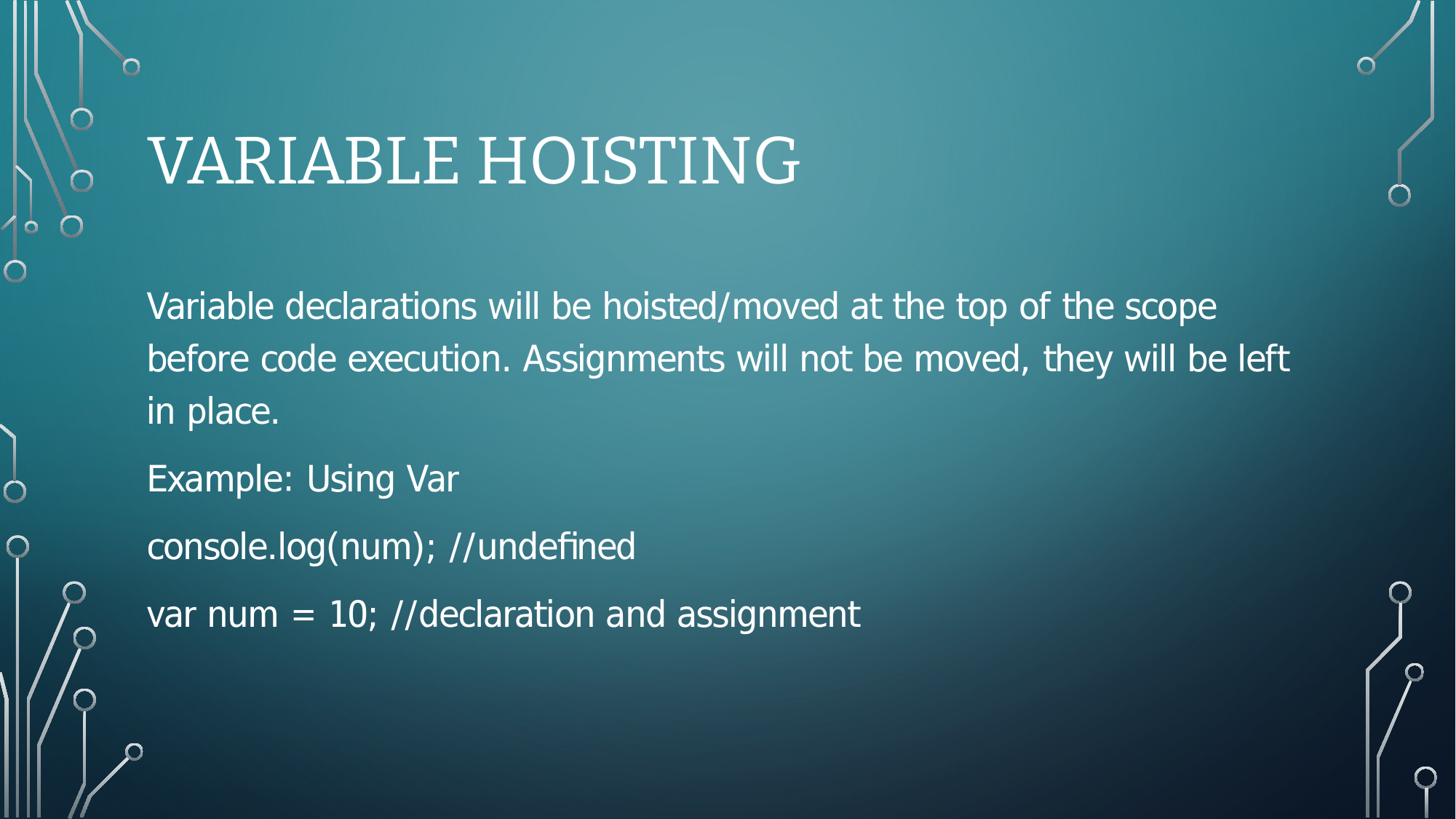

# Variable hoisting
Variable declarations will be hoisted/moved at the top of the scope before code execution. Assignments will not be moved, they will be left in place.
Example: Using Var
console.log(num); //undefined
var num = 10; //declaration and assignment